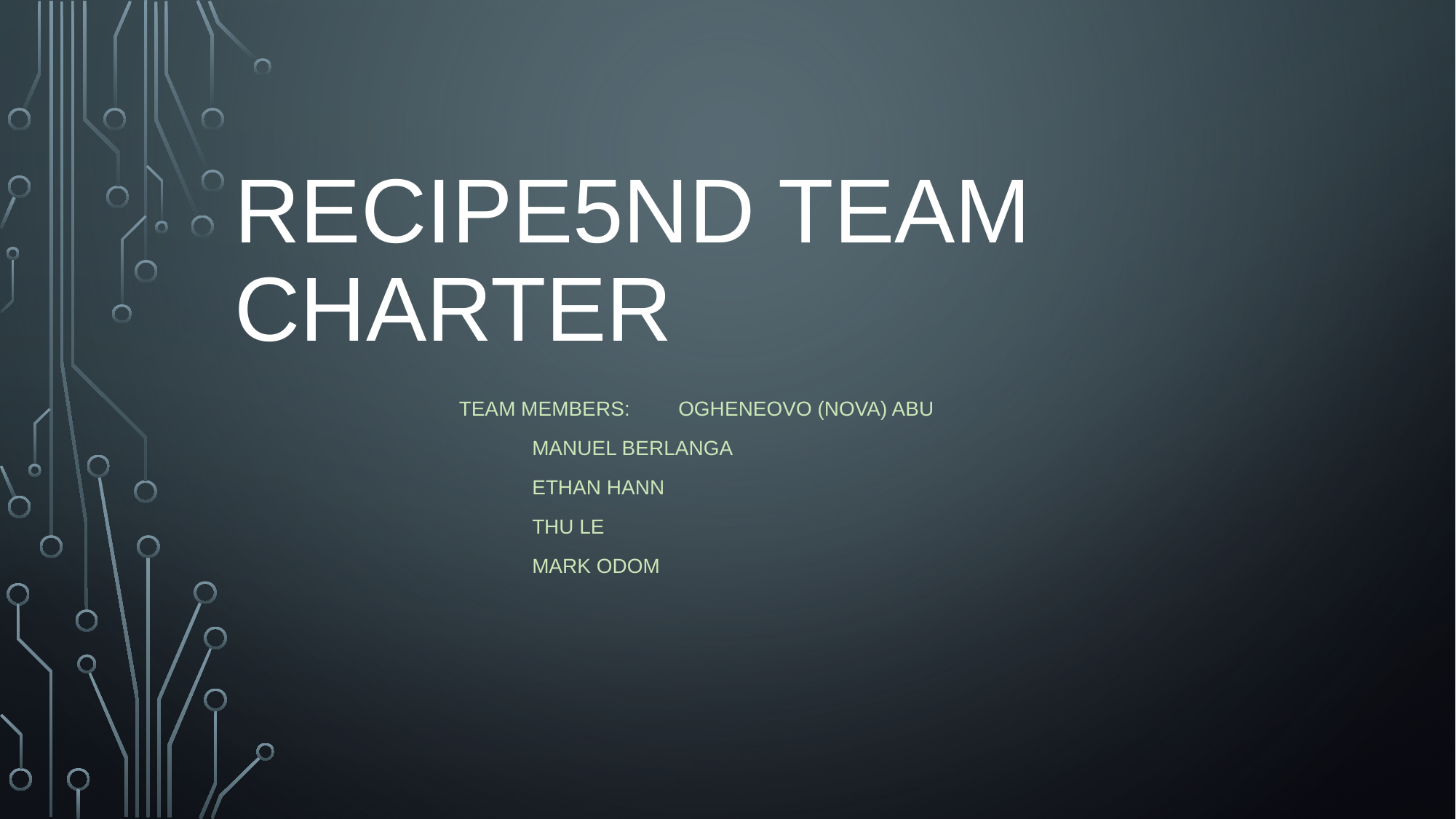

# Recipe5nd team charter
Team Members:	Ogheneovo (Nova) Abu
		Manuel Berlanga
		Ethan Hann
		Thu Le
		Mark Odom